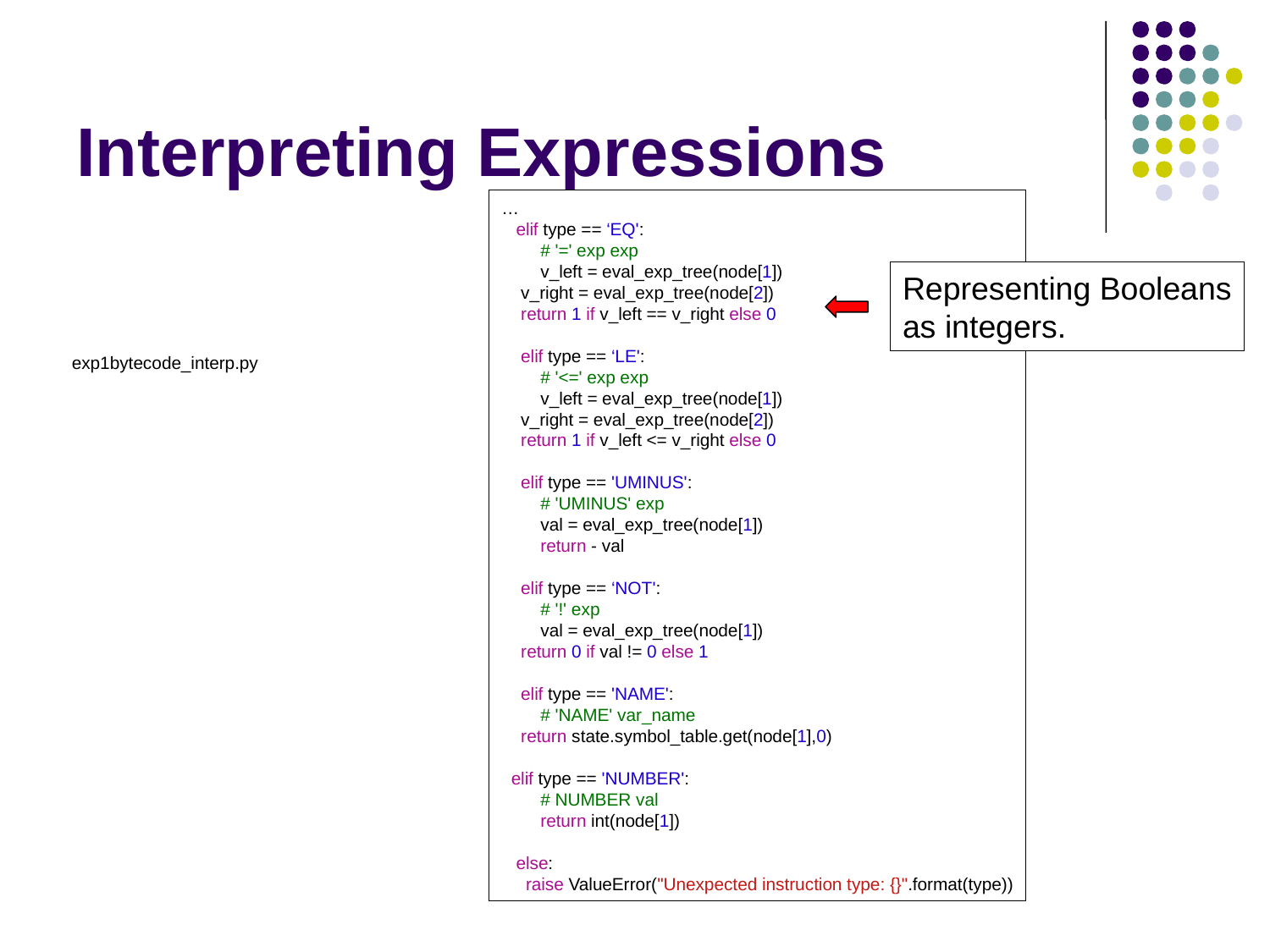

# Interpreting Expressions
…
   elif type == ‘EQ':
        # '=' exp exp
        v_left = eval_exp_tree(node[1])
    v_right = eval_exp_tree(node[2])
    return 1 if v_left == v_right else 0

    elif type == ‘LE':
        # '<=' exp exp
        v_left = eval_exp_tree(node[1])
    v_right = eval_exp_tree(node[2])
    return 1 if v_left <= v_right else 0

    elif type == 'UMINUS':
        # 'UMINUS' exp
        val = eval_exp_tree(node[1])
        return - val

    elif type == ‘NOT':
        # '!' exp
        val = eval_exp_tree(node[1])
    return 0 if val != 0 else 1

    elif type == 'NAME':
        # 'NAME' var_name
    return state.symbol_table.get(node[1],0)

  elif type == 'NUMBER':
        # NUMBER val
        return int(node[1])

   else:
     raise ValueError("Unexpected instruction type: {}".format(type))
Representing Booleans
as integers.

exp1bytecode_interp.py